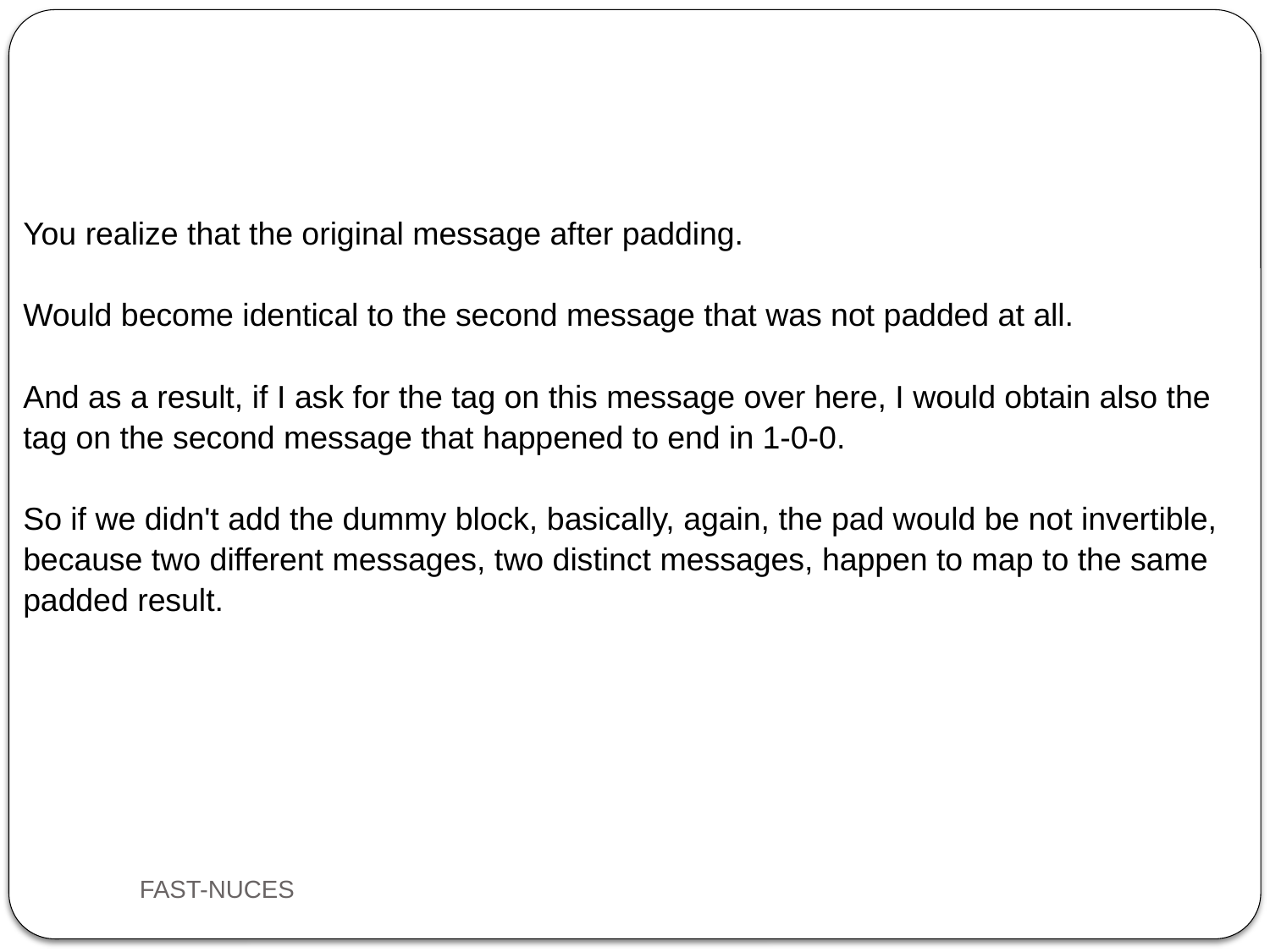

You realize that the original message after padding.

Would become identical to the second message that was not padded at all.

And as a result, if I ask for the tag on this message over here, I would obtain also the tag on the second message that happened to end in 1-0-0.

So if we didn't add the dummy block, basically, again, the pad would be not invertible, because two different messages, two distinct messages, happen to map to the same padded result.
FAST-NUCES